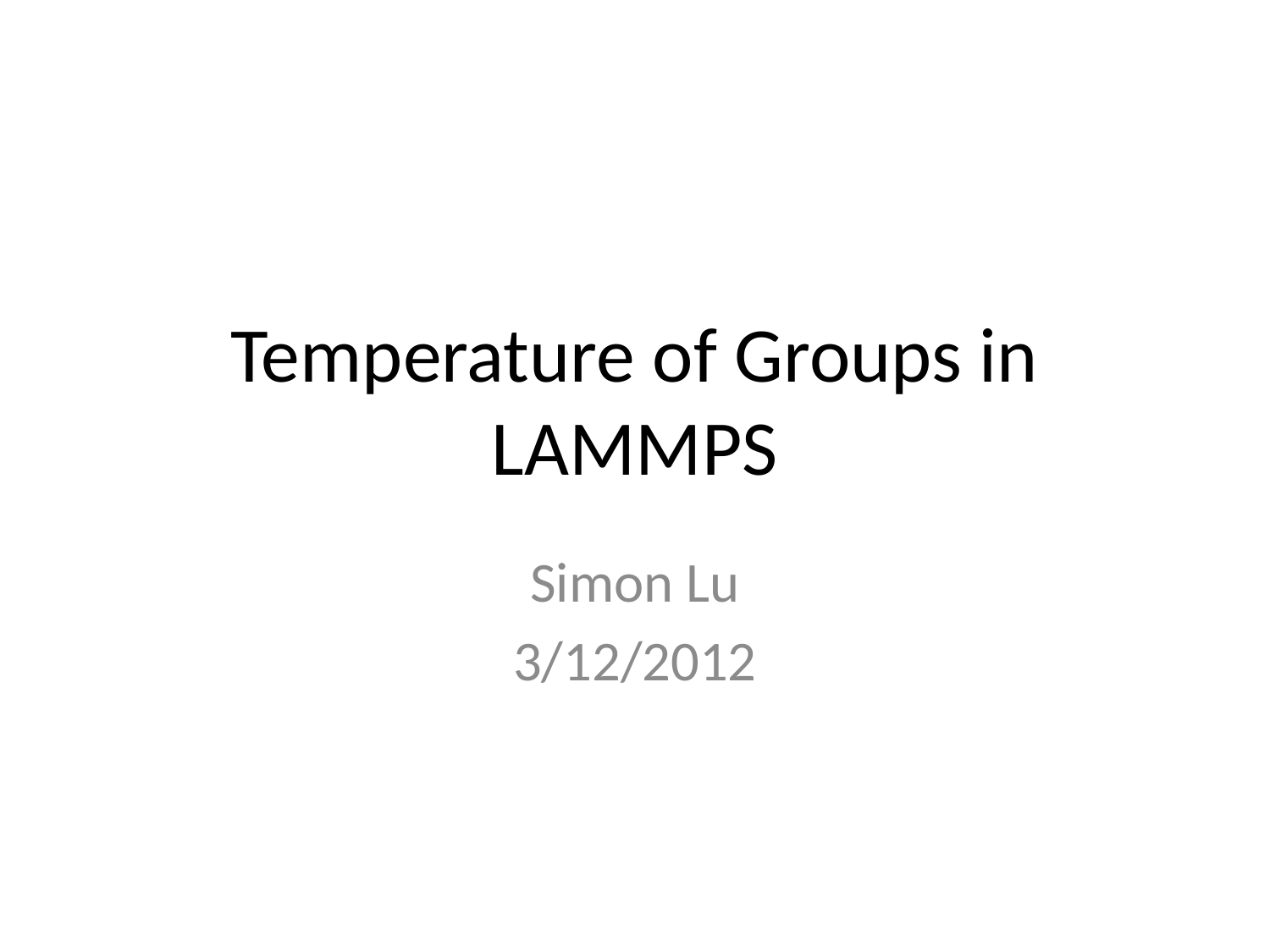

# Temperature of Groups in LAMMPS
Simon Lu
3/12/2012